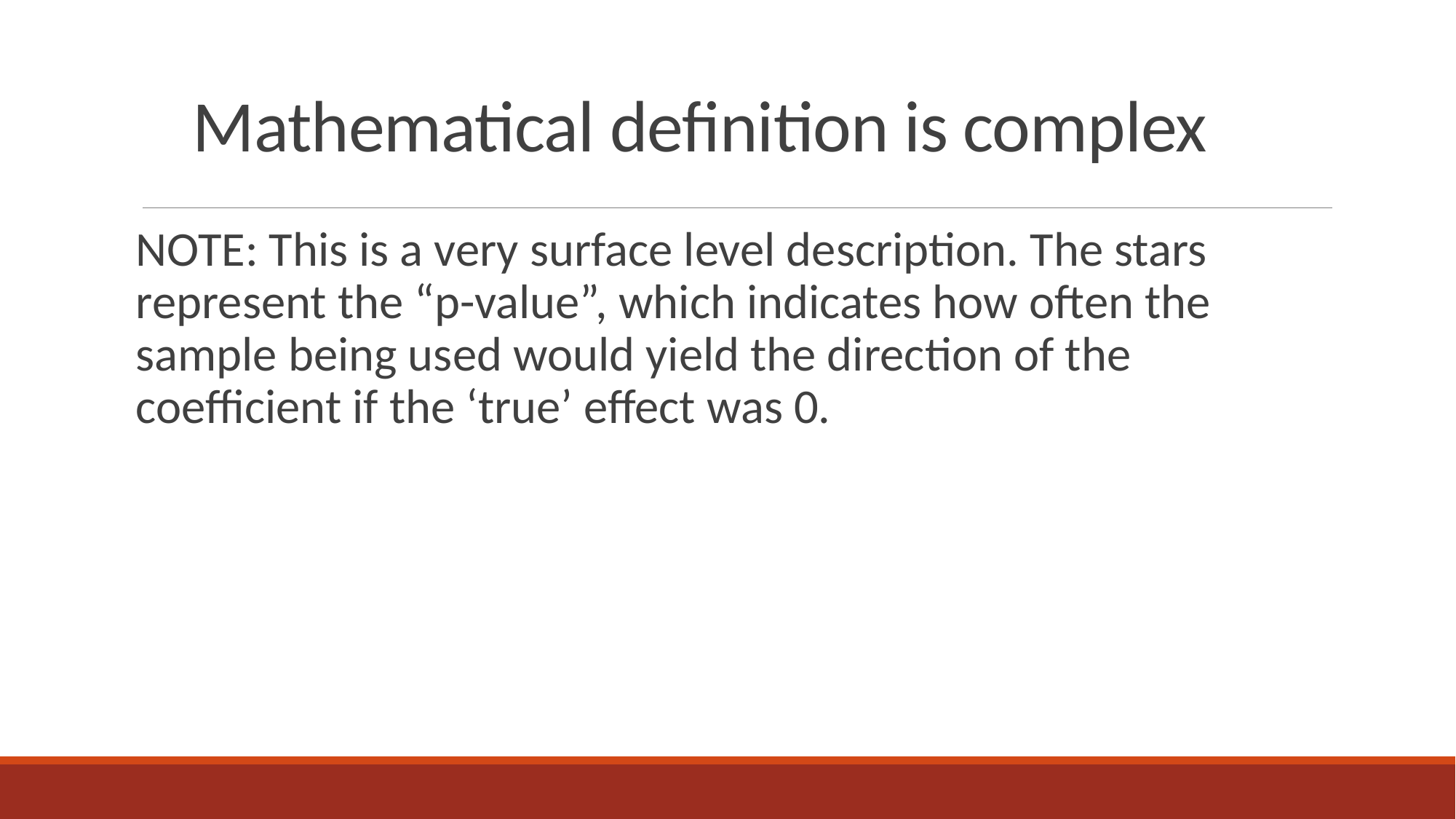

# Mathematical definition is complex
NOTE: This is a very surface level description. The stars represent the “p-value”, which indicates how often the sample being used would yield the direction of the coefficient if the ‘true’ effect was 0.